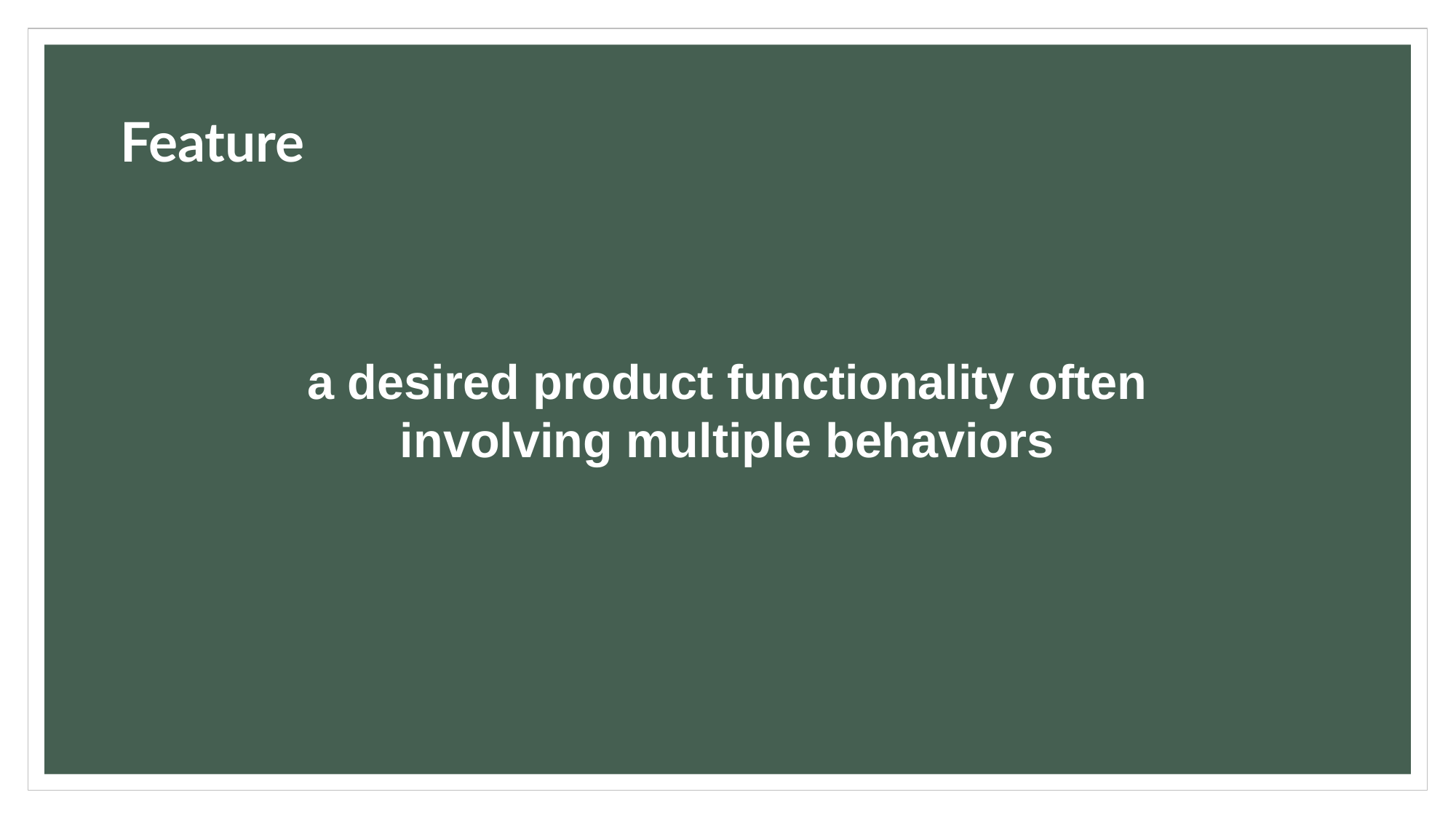

Feature
a desired product functionality often involving multiple behaviors